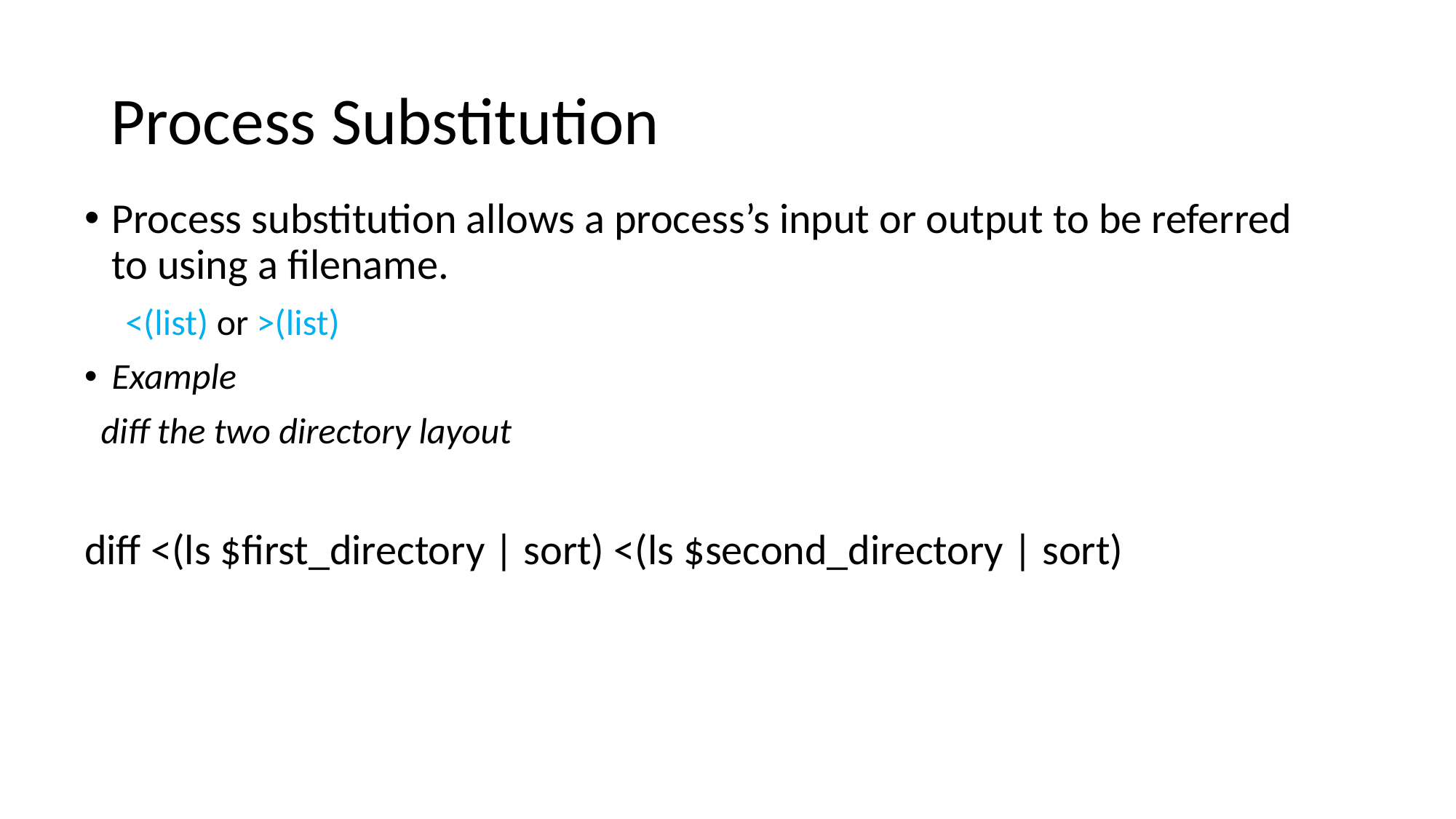

# Process Substitution
Process substitution allows a process’s input or output to be referred to using a filename.
     <(list) or >(list)
Example
  diff the two directory layout

diff <(ls $first_directory | sort) <(ls $second_directory | sort)